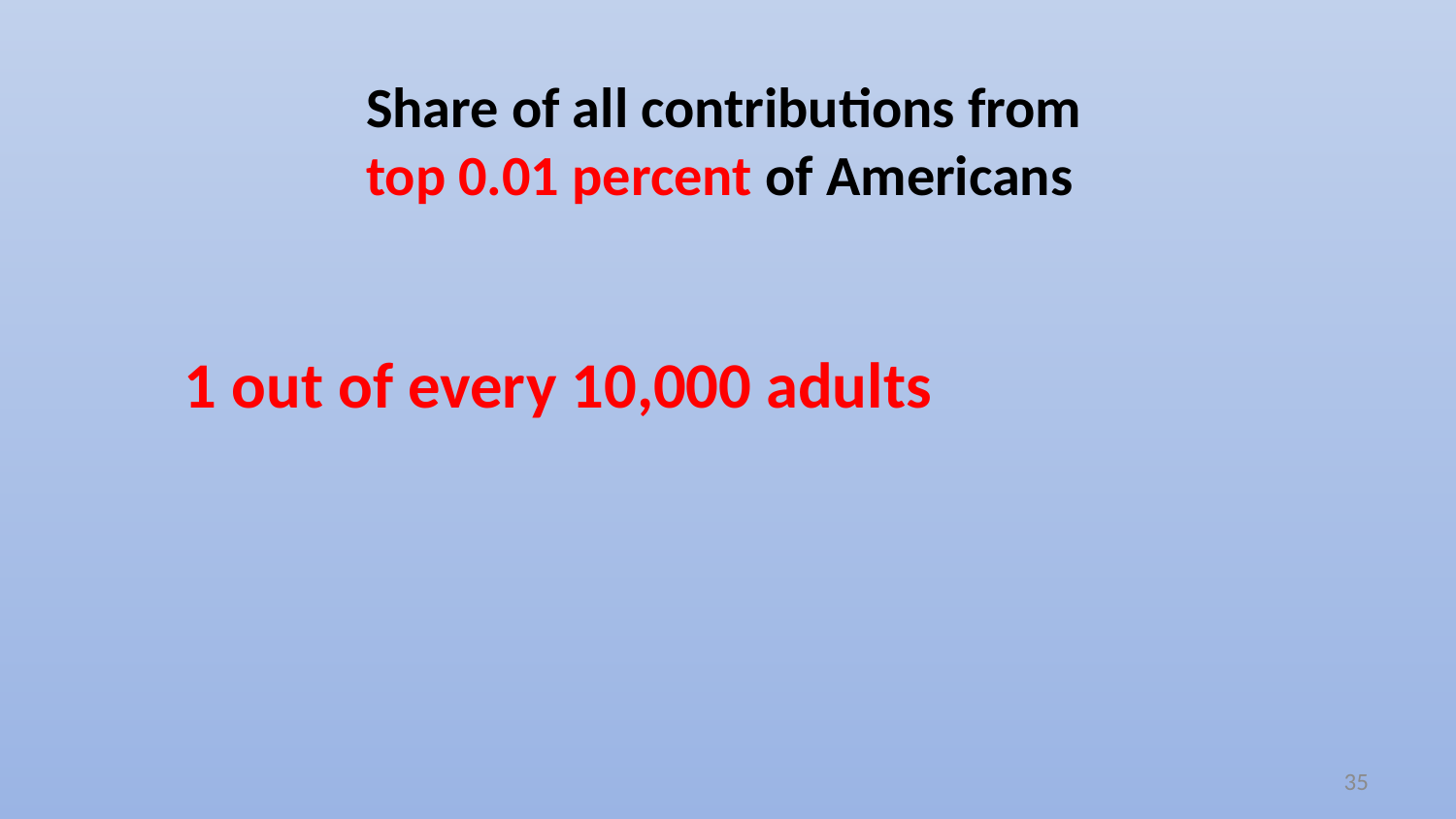

Share of all contributions from top 0.01 percent of Americans
1 out of every 10,000 adults

35